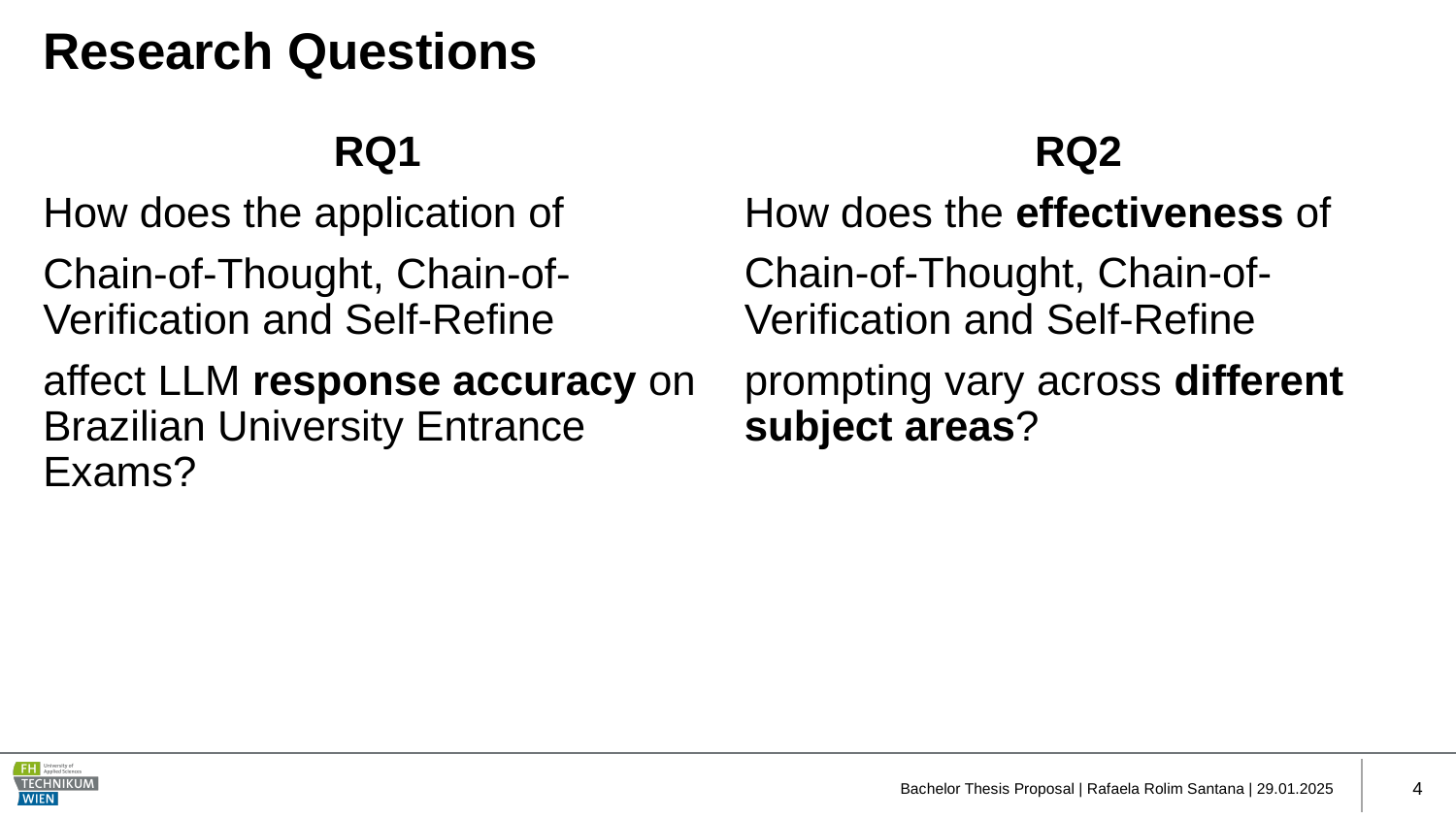

# Research Questions
RQ1
How does the application of
Chain-of-Thought, Chain-of-Verification and Self-Refine
affect LLM response accuracy on Brazilian University Entrance Exams?
RQ2
How does the effectiveness of
Chain-of-Thought, Chain-of-Verification and Self-Refine
prompting vary across different subject areas?
Bachelor Thesis Proposal | Rafaela Rolim Santana | 29.01.2025
4